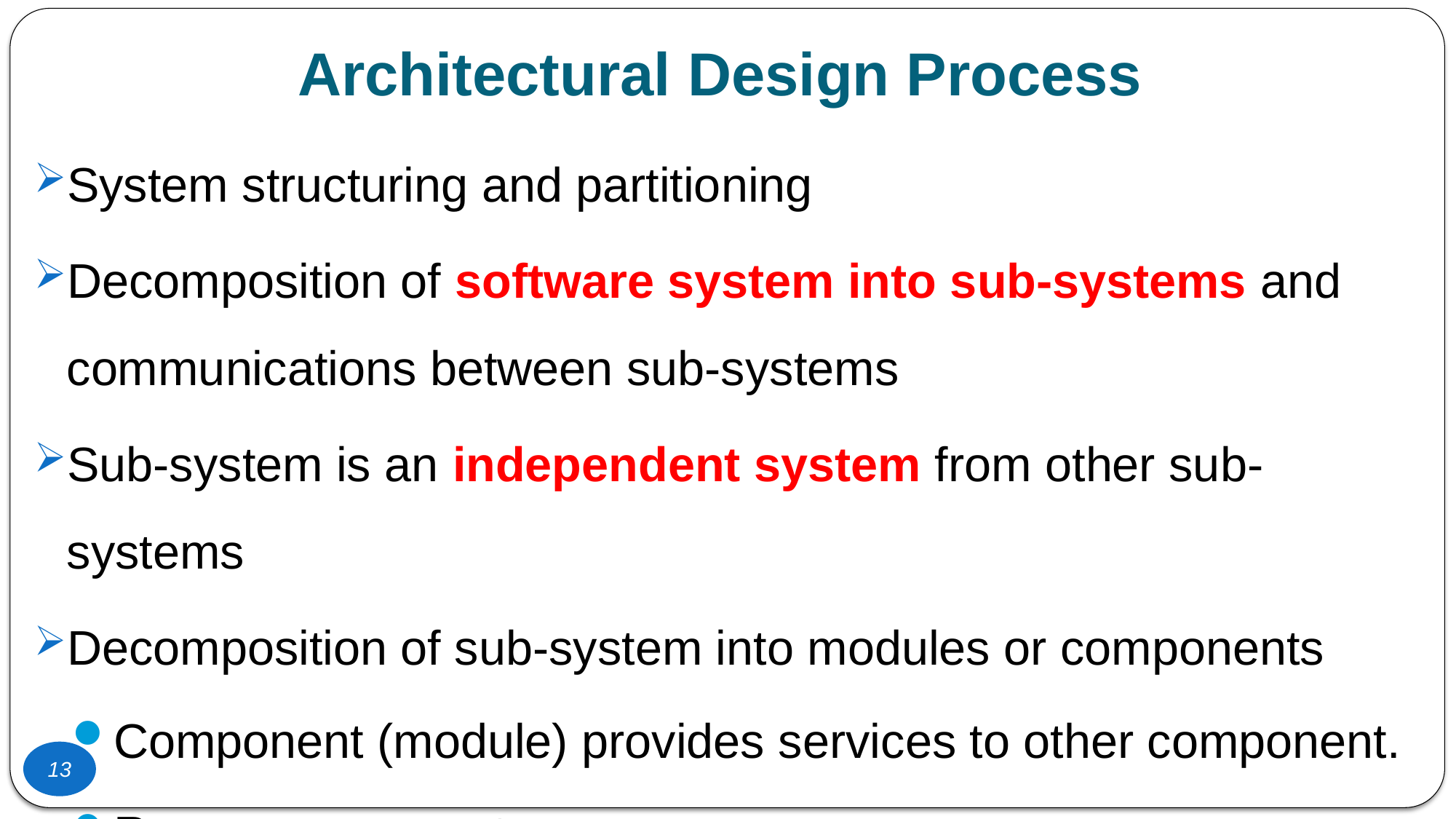

# Architectural Design Process
System structuring and partitioning
Decomposition of software system into sub-systems and communications between sub-systems
Sub-system is an independent system from other sub-systems
Decomposition of sub-system into modules or components
Component (module) provides services to other component.
Reuse component
13